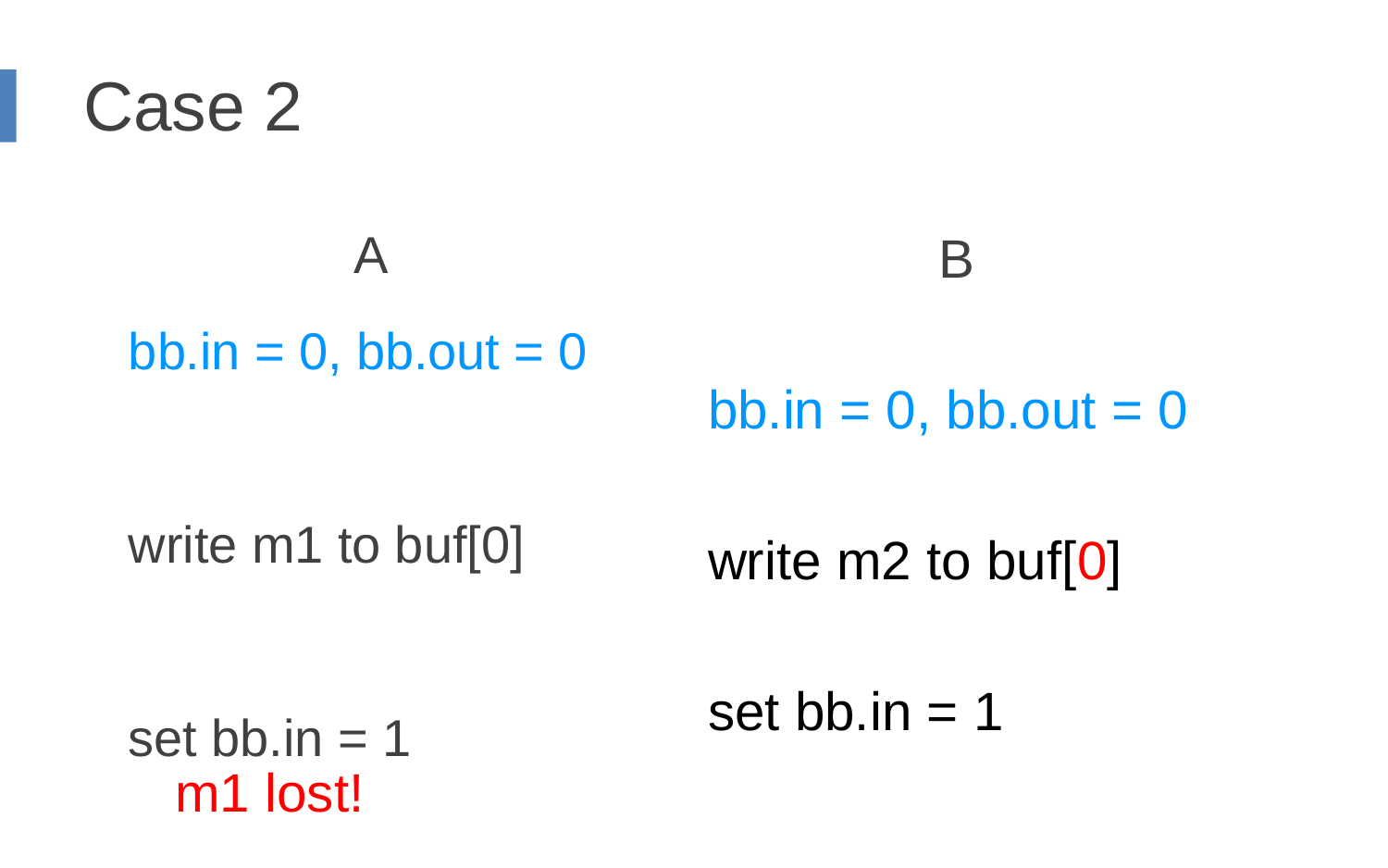

# Case 2
A
bb.in = 0, bb.out = 0

write m1 to buf[0]

set bb.in = 1
B

bb.in = 0, bb.out = 0

write m2 to buf[0]

set bb.in = 1
m1 lost!